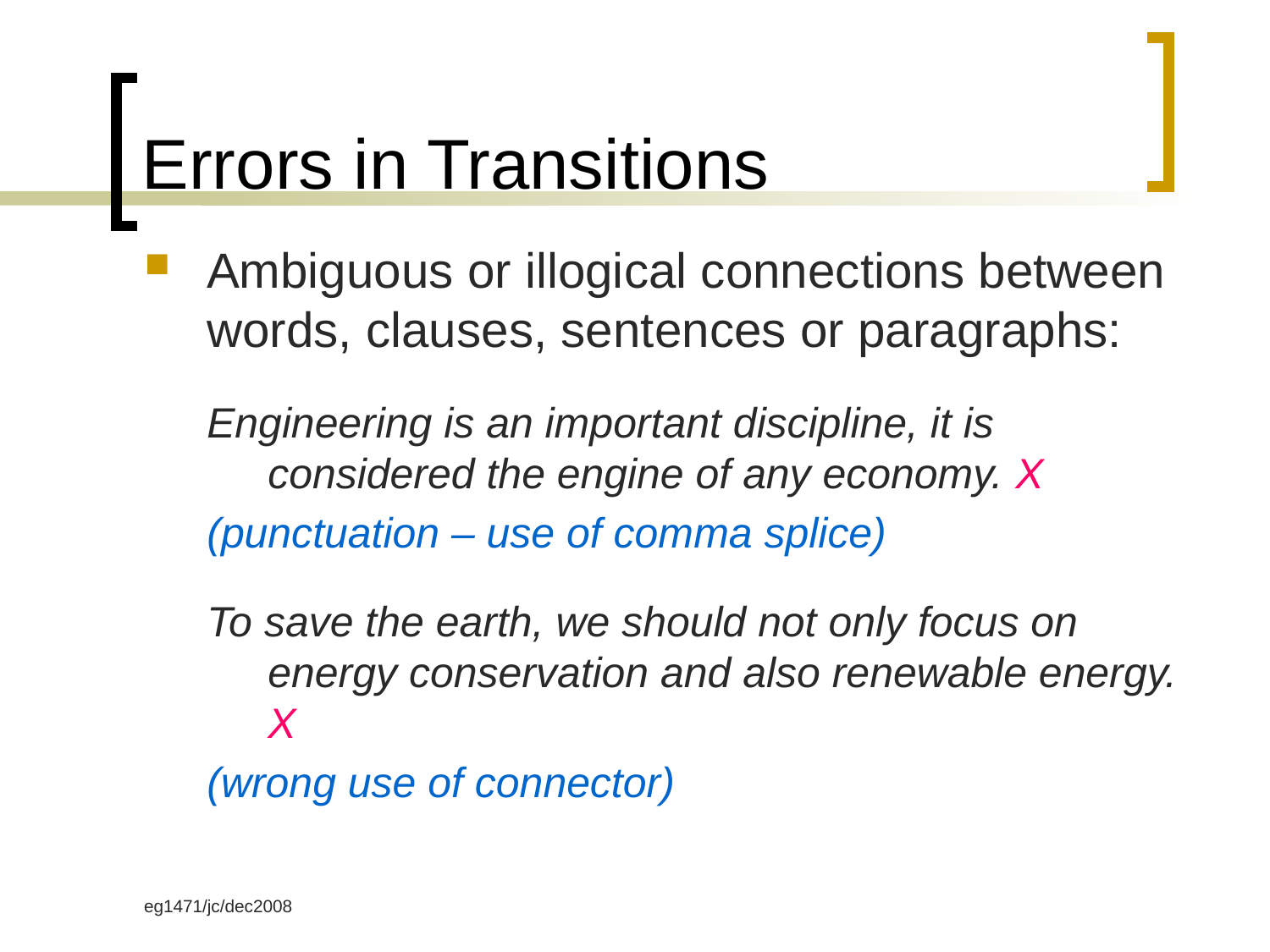

# Errors in Transitions
Ambiguous or illogical connections between words, clauses, sentences or paragraphs:

Engineering is an important discipline, it is considered the engine of any economy. X
(punctuation – use of comma splice)

To save the earth, we should not only focus on energy conservation and also renewable energy. X
(wrong use of connector)

eg1471/jc/dec2008